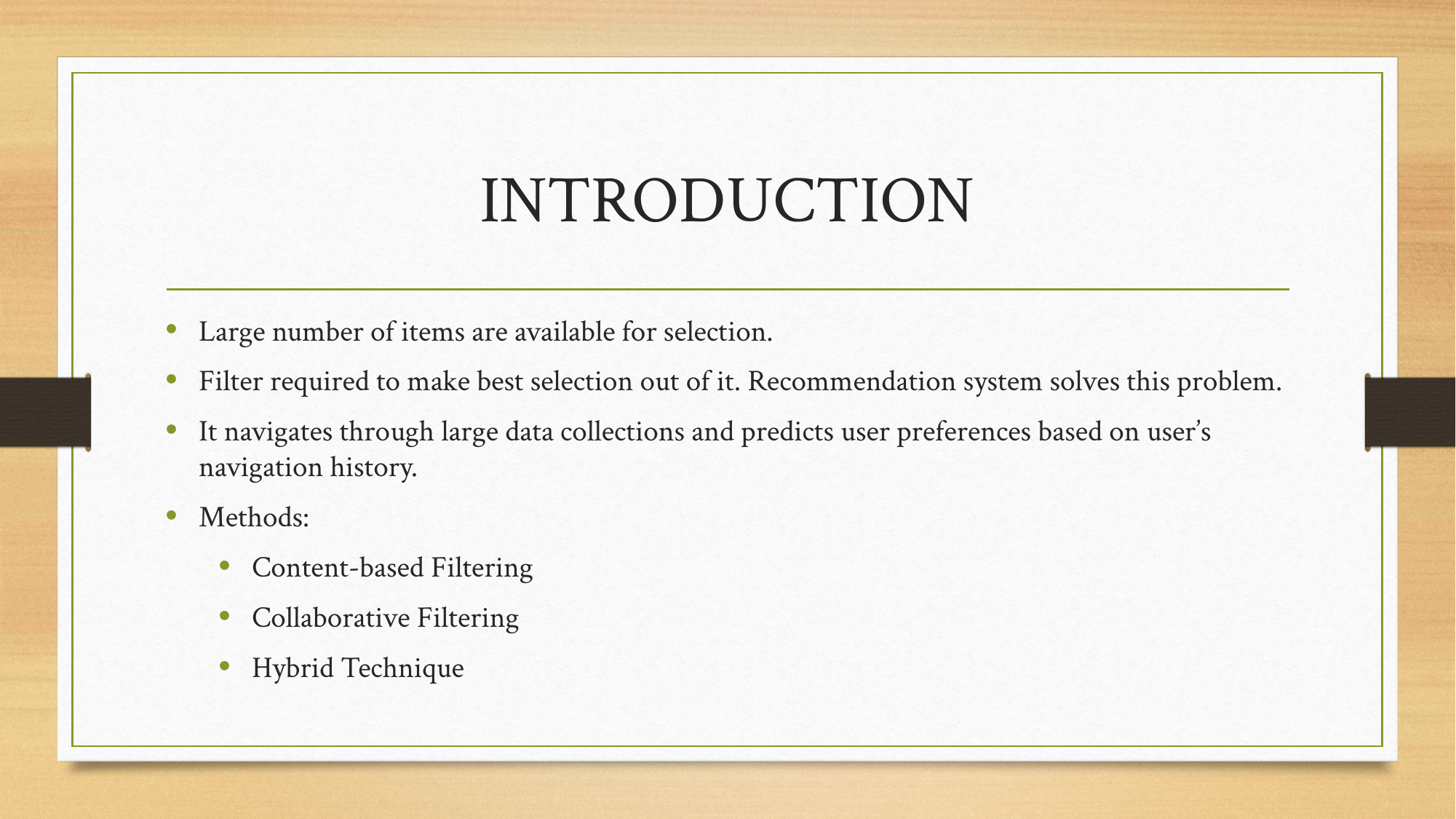

# INTRODUCTION
Large number of items are available for selection.
Filter required to make best selection out of it. Recommendation system solves this problem.
It navigates through large data collections and predicts user preferences based on user’s navigation history.
Methods:
Content-based Filtering
Collaborative Filtering
Hybrid Technique